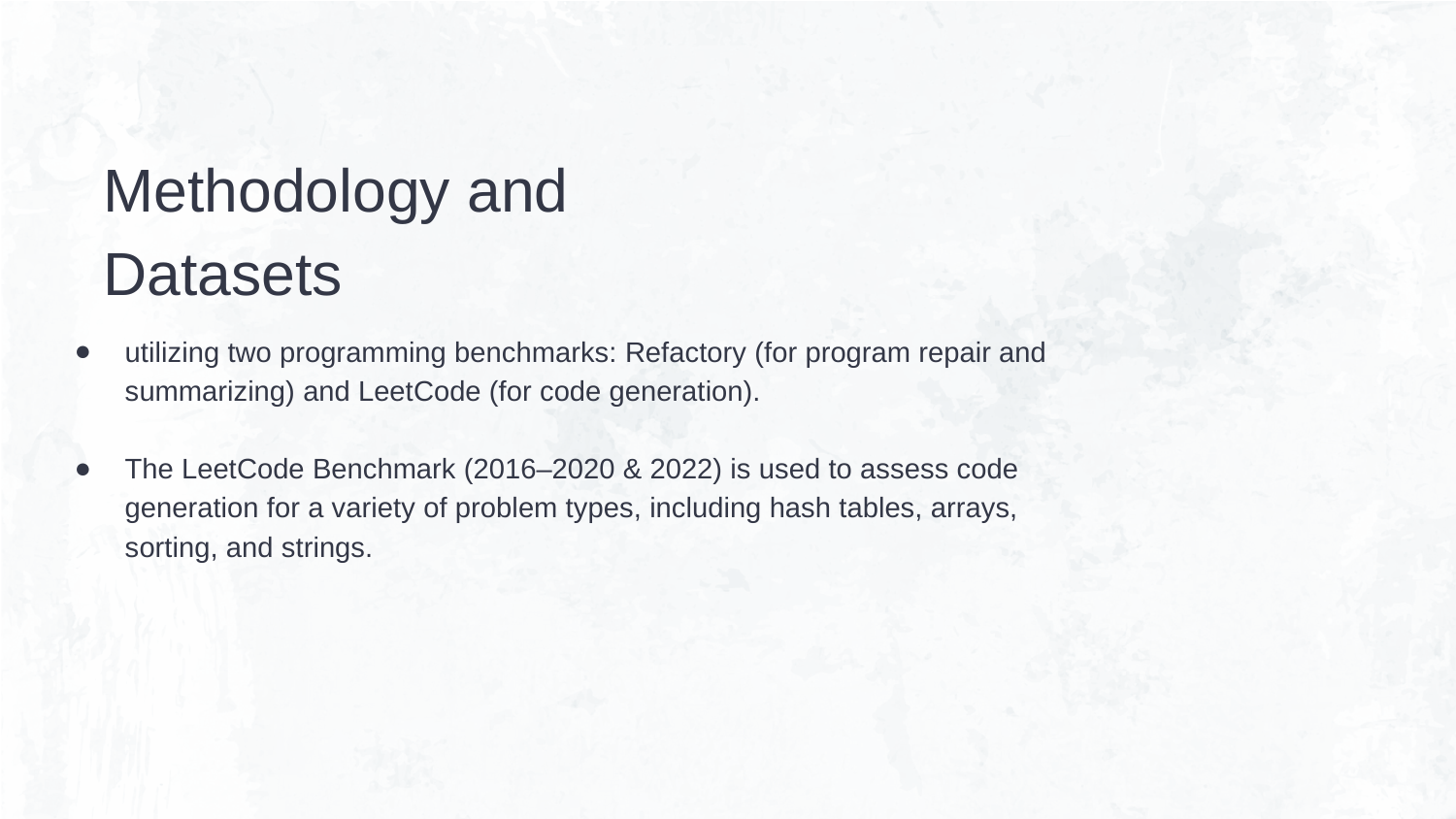

# Methodology and Datasets
utilizing two programming benchmarks: Refactory (for program repair and summarizing) and LeetCode (for code generation).

The LeetCode Benchmark (2016–2020 & 2022) is used to assess code generation for a variety of problem types, including hash tables, arrays, sorting, and strings.